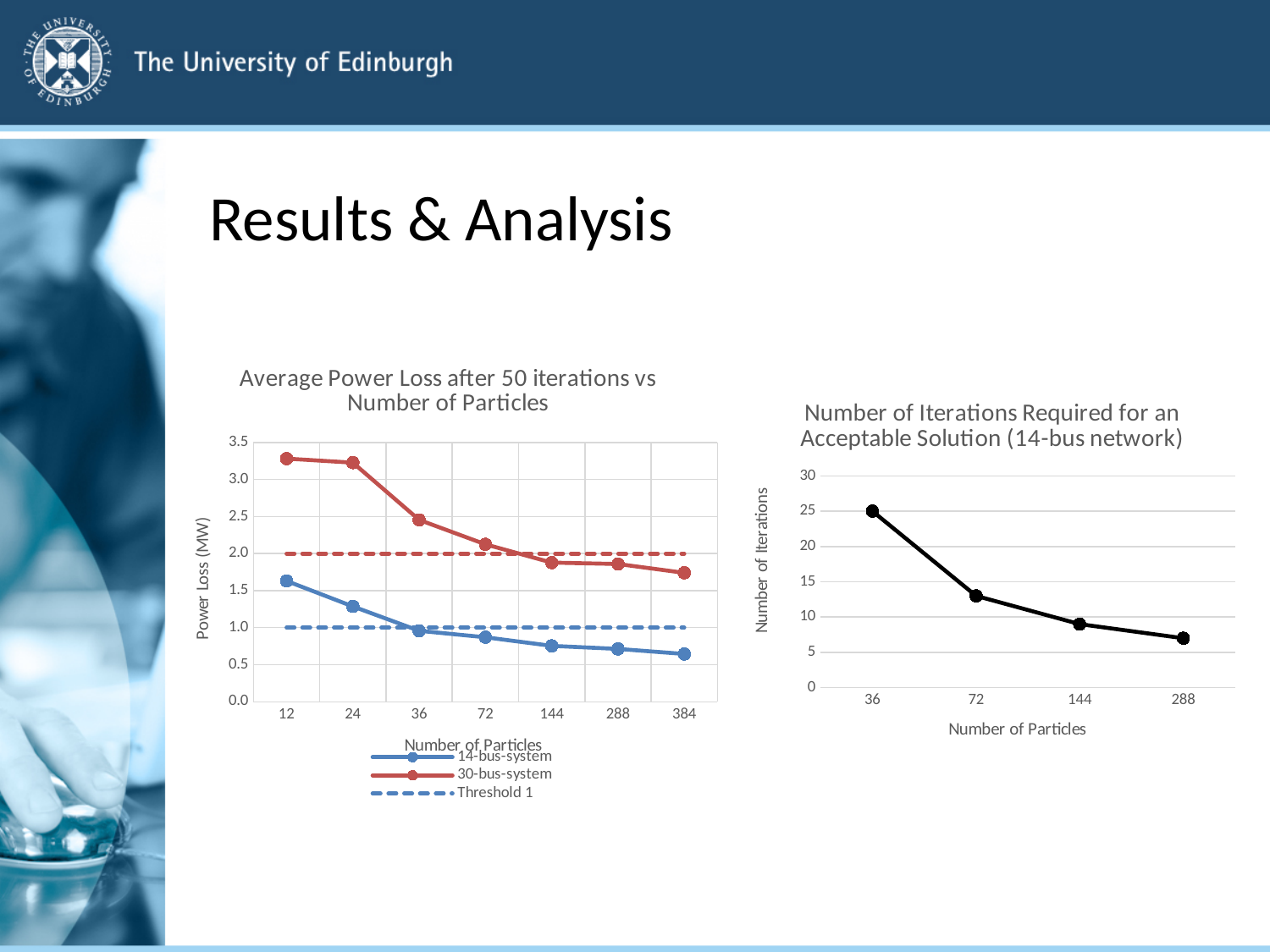

# Results & Analysis

### Chart: Average Power Loss after 50 iterations vs Number of Particles

| Category |  |  | Threshold 1 | Threshold 2 |
|---|---|---|---|---|
| 12 | 1.6308 | 3.2825200000000003 | 1.0 | 2.0 |
| 24 | 1.2867799999999998 | 3.22766 | 1.0 | 2.0 |
| 36 | 0.9577600000000001 | 2.4554 | 1.0 | 2.0 |
| 72 | 0.87074 | 2.1260000000000003 | 1.0 | 2.0 |
| 144 | 0.75474 | 1.8787200000000002 | 1.0 | 2.0 |
| 288 | 0.71302 | 1.85976 | 1.0 | 2.0 |
| 384 | 0.6449800000000001 | 1.7406399999999997 | 1.0 | 2.0 |

### Chart: Number of Iterations Required for an Acceptable Solution (14-bus network)

| Category | number of iterations |
|---|---|
| 36 | 25.0 |
| 72 | 13.0 |
| 144 | 9.0 |
| 288 | 7.0 |